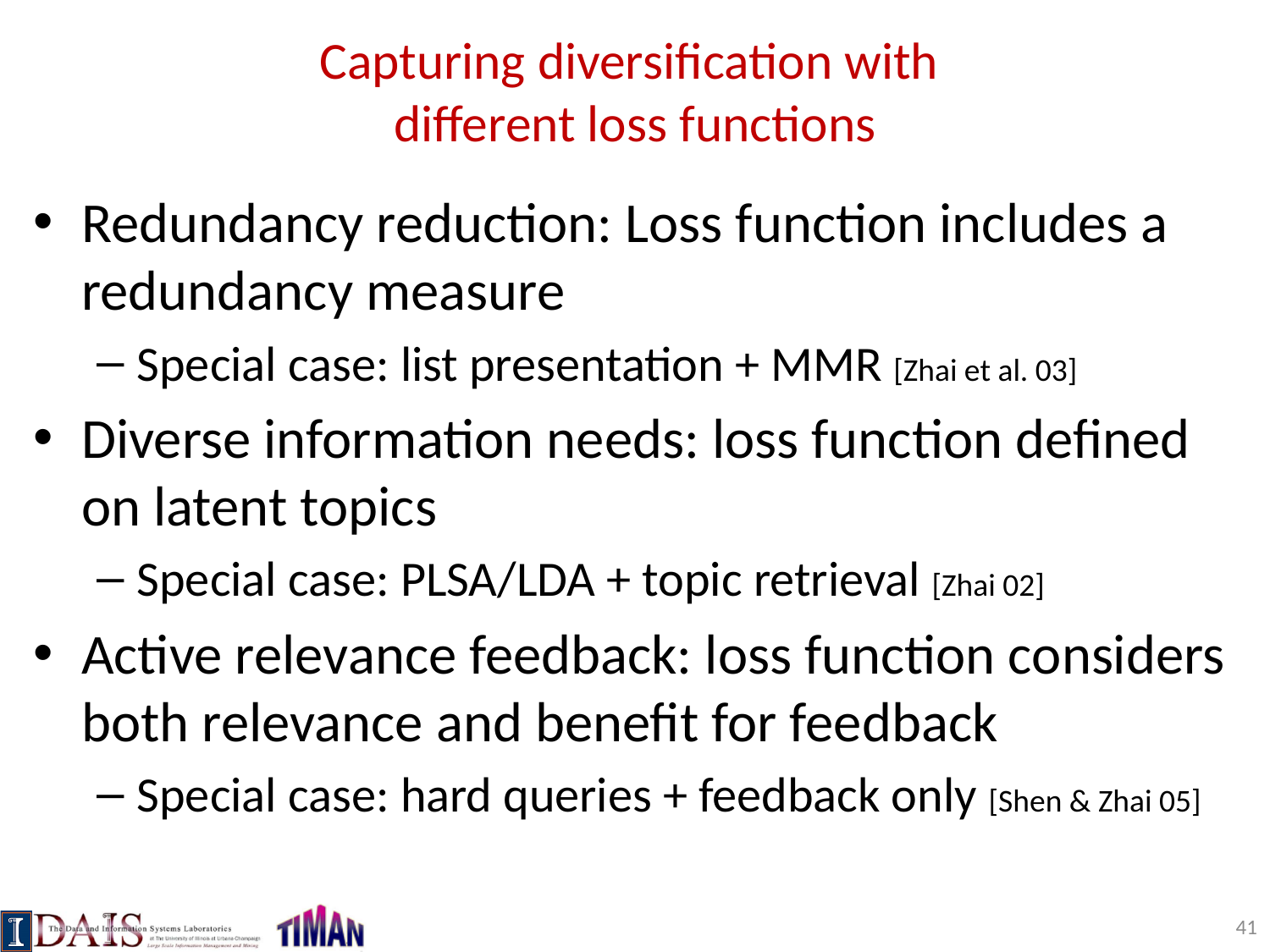

# Capturing diversification with different loss functions
Redundancy reduction: Loss function includes a redundancy measure
Special case: list presentation + MMR [Zhai et al. 03]
Diverse information needs: loss function defined on latent topics
Special case: PLSA/LDA + topic retrieval [Zhai 02]
Active relevance feedback: loss function considers both relevance and benefit for feedback
Special case: hard queries + feedback only [Shen & Zhai 05]

41